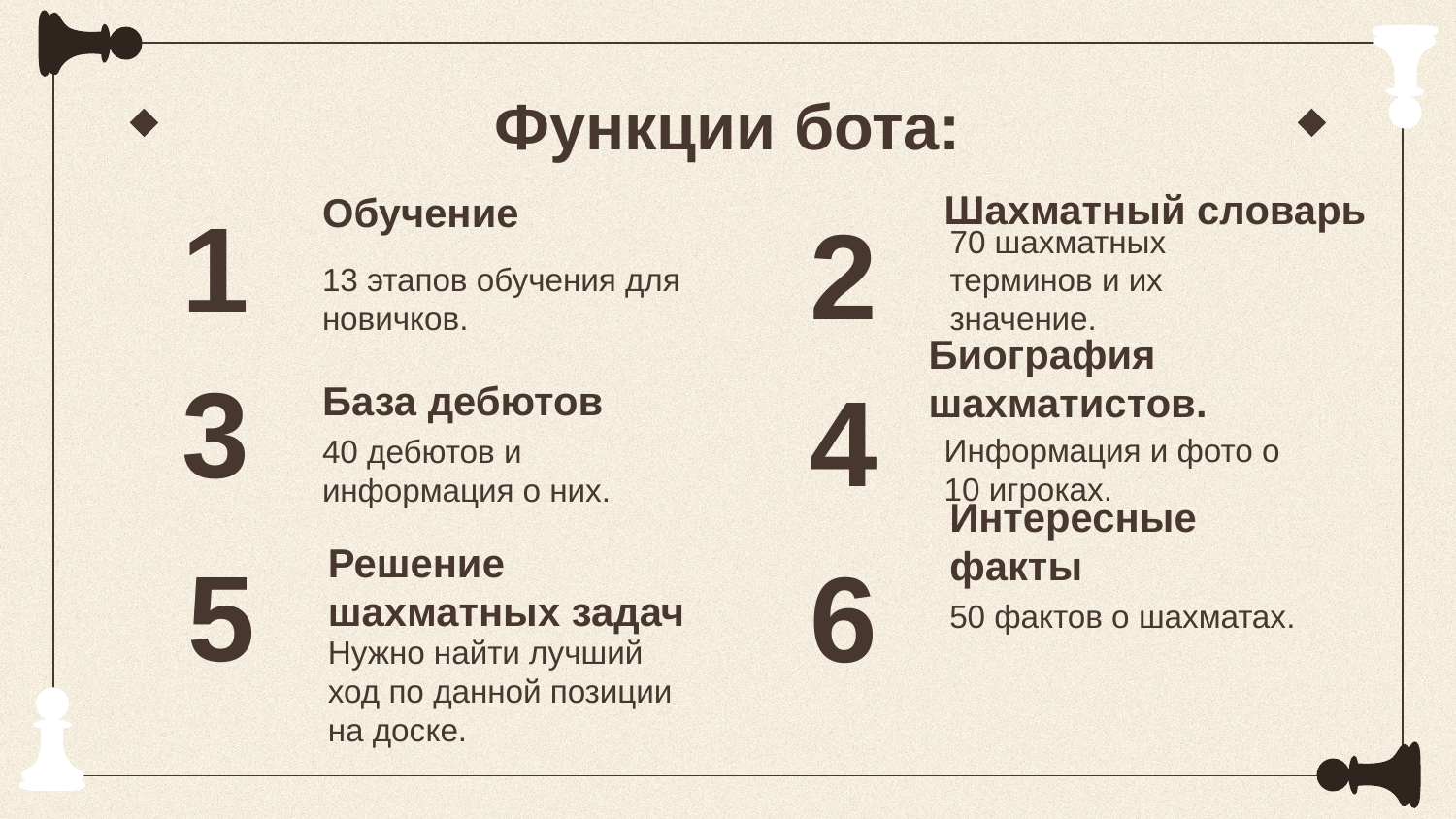

# Функции бота:

Обучение
Шахматный словарь
1
2
70 шахматных терминов и их значение.
13 этапов обучения для новичков.
3
База дебютов
4

Биография шахматистов.
40 дебютов и информация о них.
Информация и фото о 10 игроках.
Интересные факты
5
6
50 фактов о шахматах.
Решение шахматных задач
Нужно найти лучший ход по данной позиции на доске.